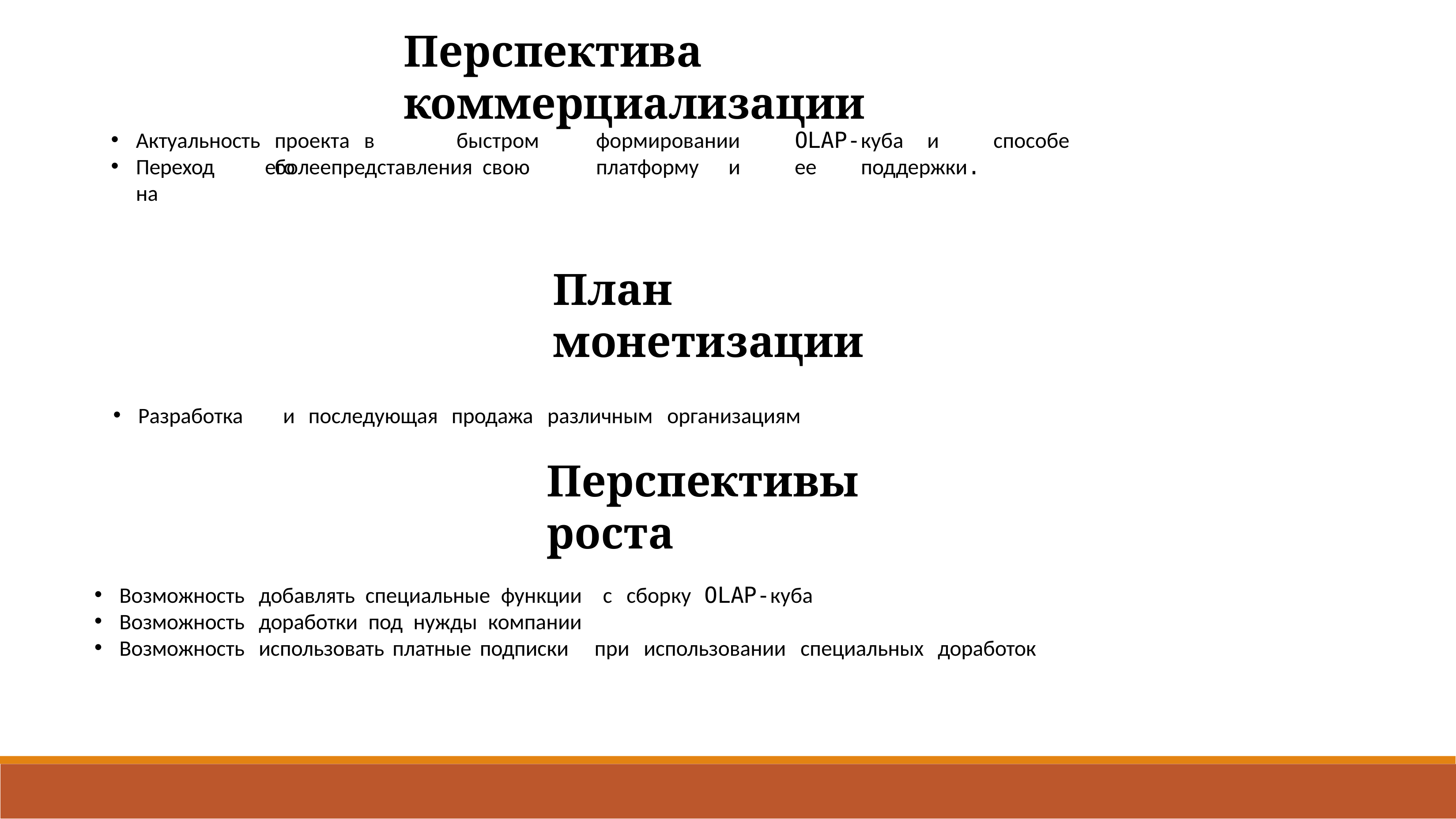

# Перспектива коммерциализации
Актуальность
Переход	на
быстром	формировании	OLAP-куба	и	способе	его	представления  свою	платформу	и	ее	поддержки.
проекта	в	более
План монетизации
Разработка	и	последующая	продажа	различным	организациям
Перспективы роста
Возможность
Возможность
Возможность
добавлять специальные функции  доработки под нужды компании  использовать платные подписки
с	сборку	OLAP-куба
при	использовании	специальных	доработок